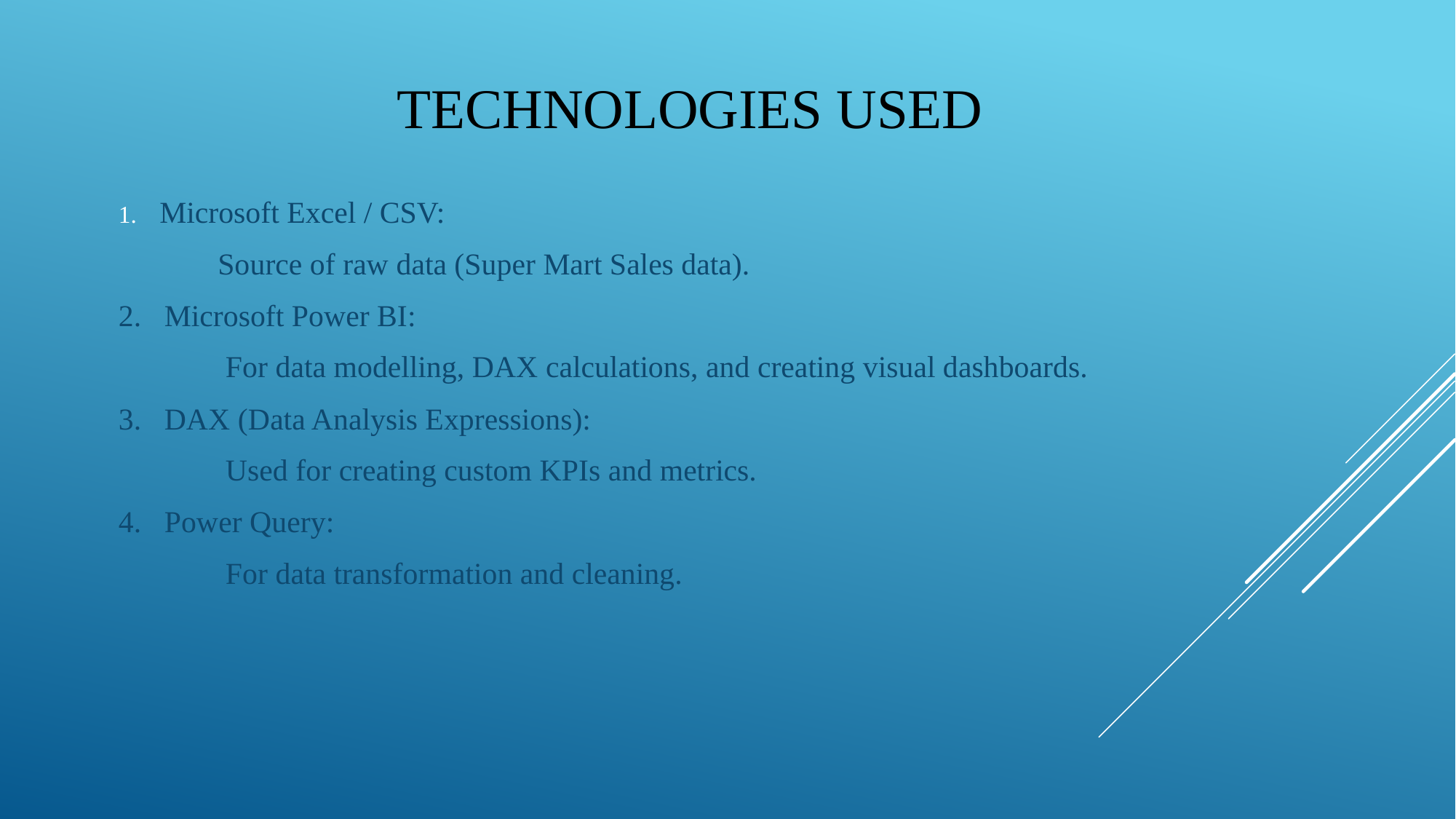

# Technologies used
Microsoft Excel / CSV:
             Source of raw data (Super Mart Sales data).
2.   Microsoft Power BI:
              For data modelling, DAX calculations, and creating visual dashboards.
3.   DAX (Data Analysis Expressions):
              Used for creating custom KPIs and metrics.
4.   Power Query:
              For data transformation and cleaning.